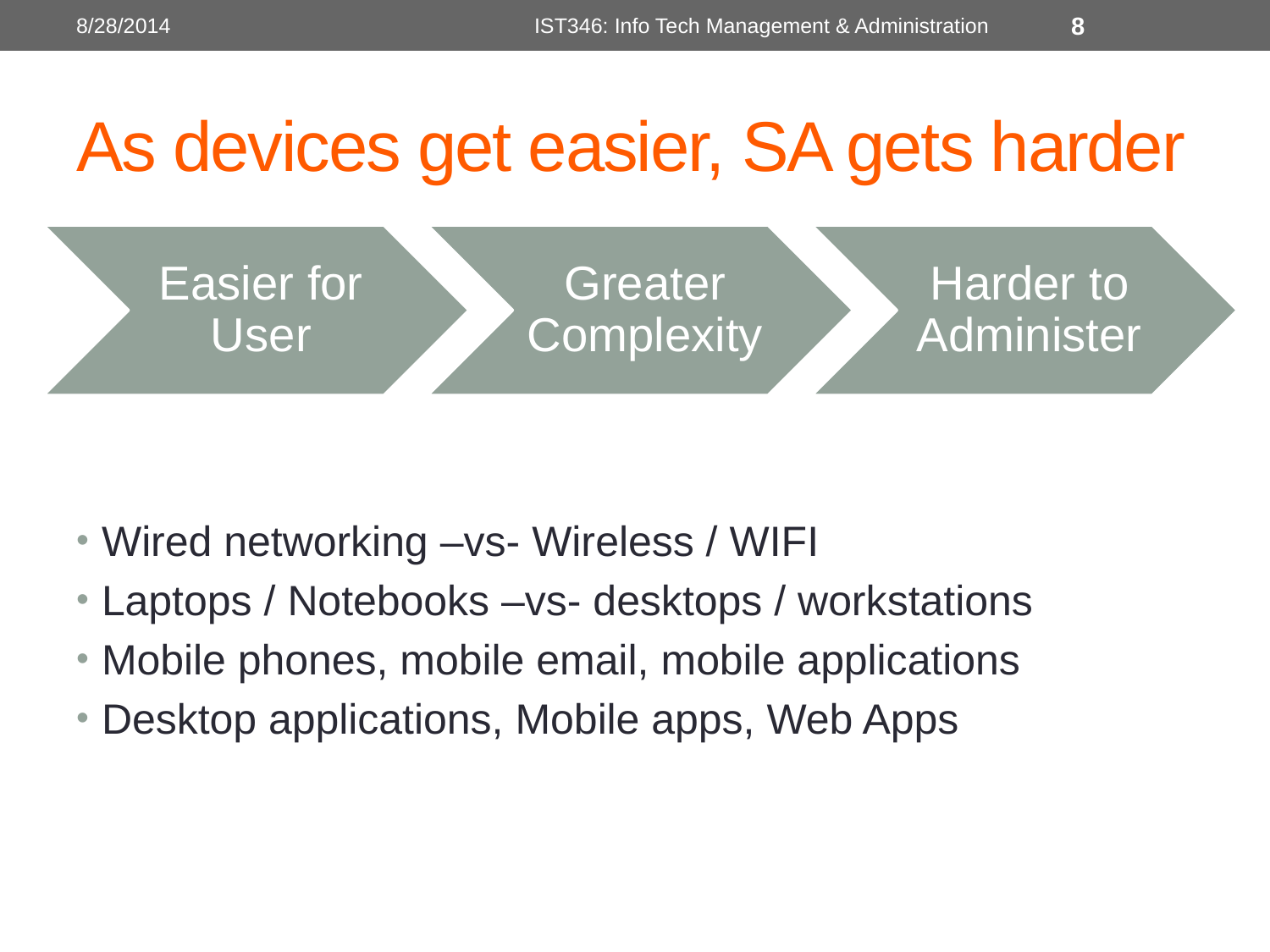

8/28/2014
IST346: Info Tech Management & Administration
8
# As devices get easier, SA gets harder
Easier for User
Greater Complexity
Harder to Administer
Wired networking –vs- Wireless / WIFI
Laptops / Notebooks –vs- desktops / workstations
Mobile phones, mobile email, mobile applications
Desktop applications, Mobile apps, Web Apps